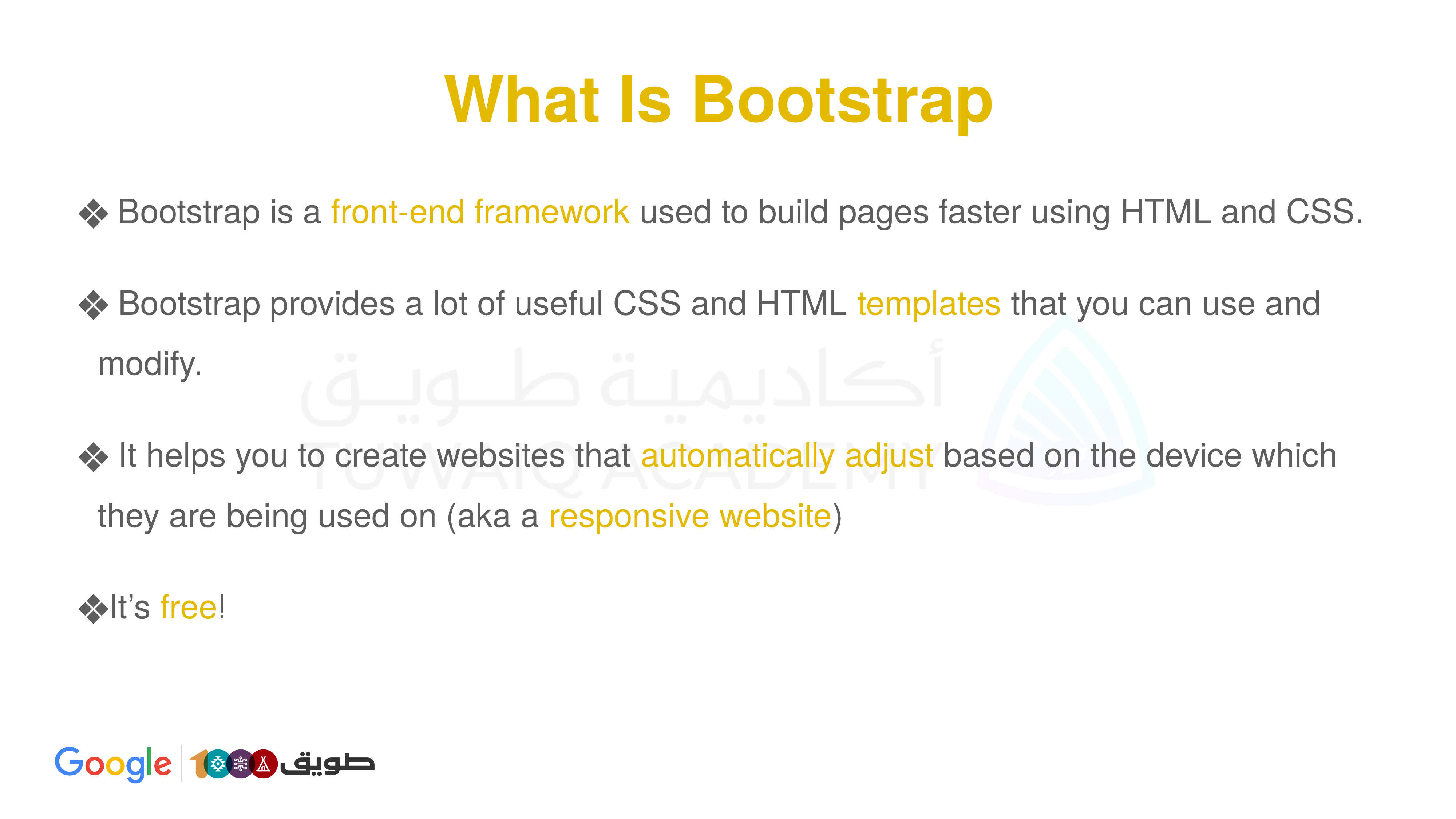

# What Is Bootstrap
 Bootstrap is a front-end framework used to build pages faster using HTML and CSS.
 Bootstrap provides a lot of useful CSS and HTML templates that you can use and modify.
 It helps you to create websites that automatically adjust based on the device which they are being used on (aka a responsive website)
It’s free!